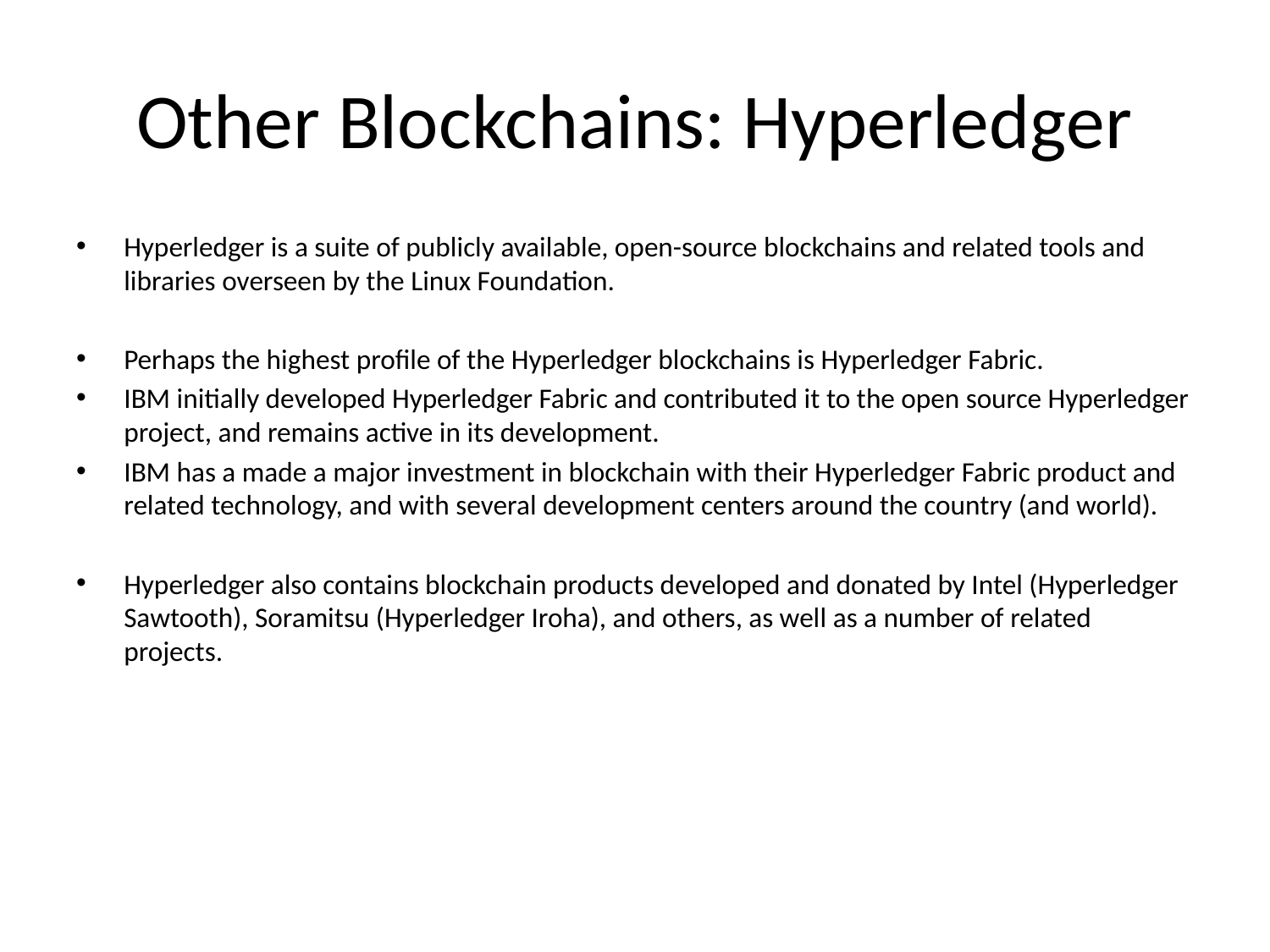

# Other Blockchains: Hyperledger
Hyperledger is a suite of publicly available, open-source blockchains and related tools and libraries overseen by the Linux Foundation.

Perhaps the highest profile of the Hyperledger blockchains is Hyperledger Fabric.
IBM initially developed Hyperledger Fabric and contributed it to the open source Hyperledger project, and remains active in its development.
IBM has a made a major investment in blockchain with their Hyperledger Fabric product and related technology, and with several development centers around the country (and world).

Hyperledger also contains blockchain products developed and donated by Intel (Hyperledger Sawtooth), Soramitsu (Hyperledger Iroha), and others, as well as a number of related projects.